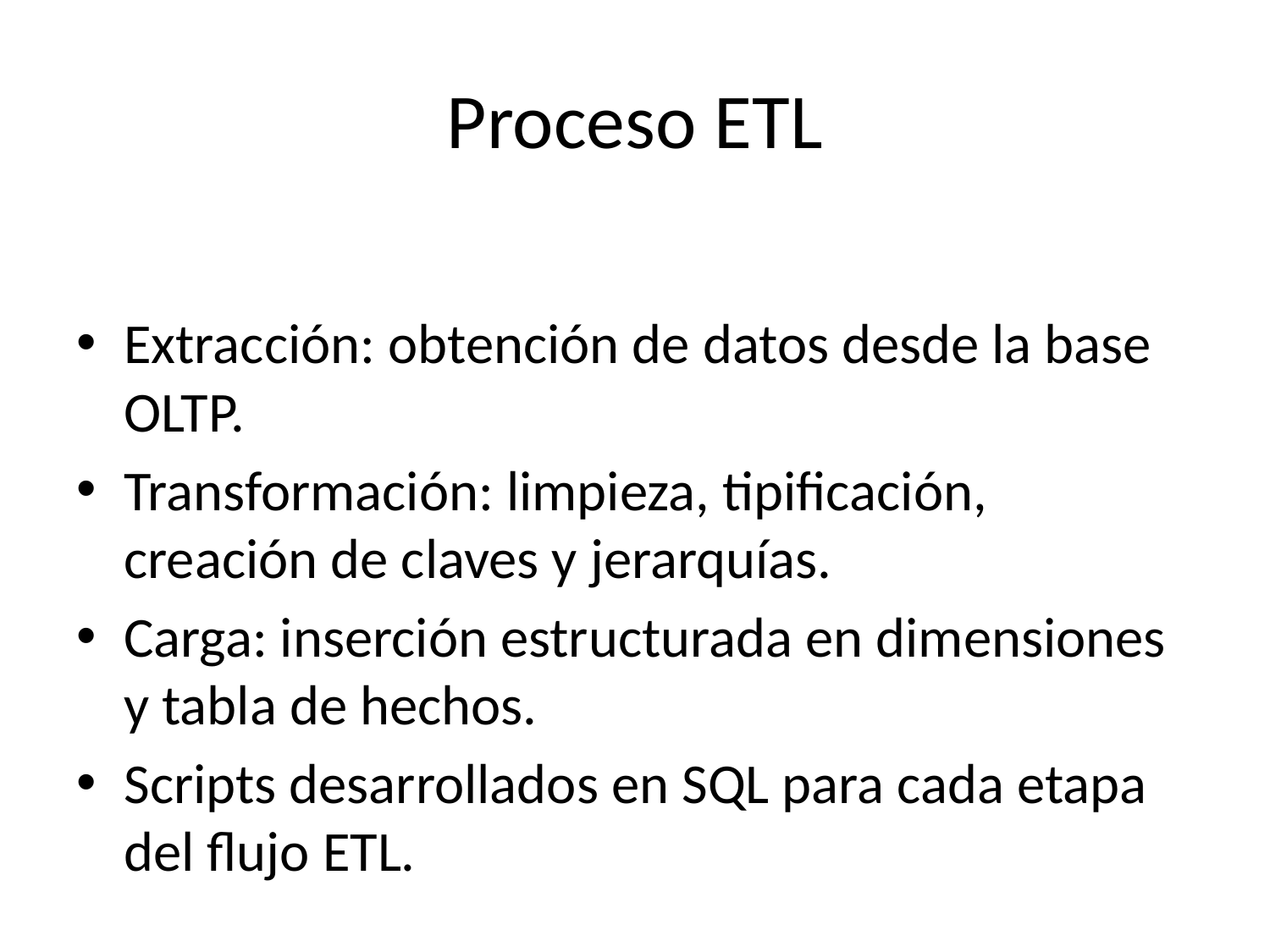

# Proceso ETL

Extracción: obtención de datos desde la base OLTP.
Transformación: limpieza, tipificación, creación de claves y jerarquías.
Carga: inserción estructurada en dimensiones y tabla de hechos.
Scripts desarrollados en SQL para cada etapa del flujo ETL.